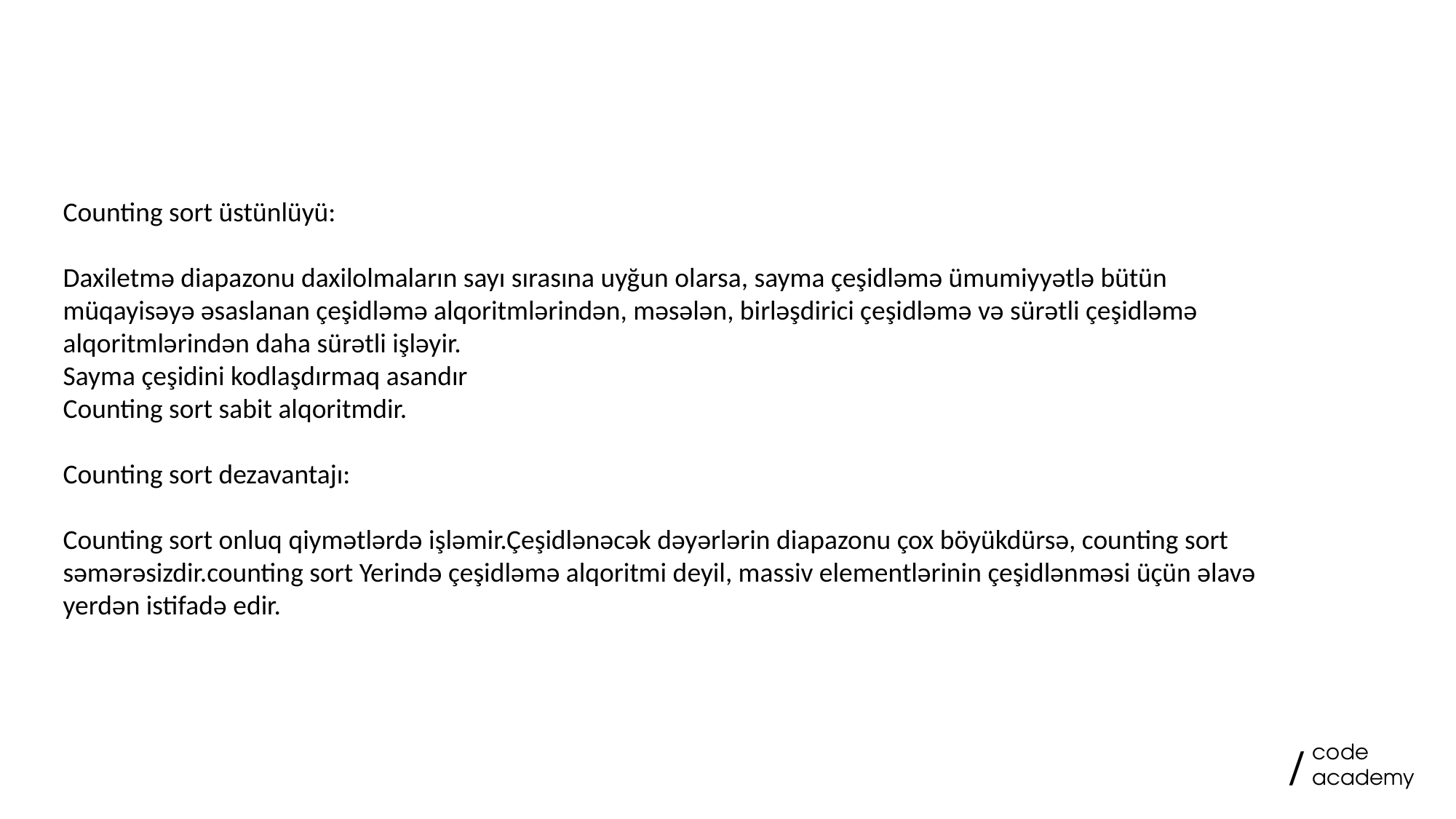

Counting sort üstünlüyü:

Daxiletmə diapazonu daxilolmaların sayı sırasına uyğun olarsa, sayma çeşidləmə ümumiyyətlə bütün müqayisəyə əsaslanan çeşidləmə alqoritmlərindən, məsələn, birləşdirici çeşidləmə və sürətli çeşidləmə alqoritmlərindən daha sürətli işləyir.
Sayma çeşidini kodlaşdırmaq asandır
Counting sort sabit alqoritmdir.

Counting sort dezavantajı:

Counting sort onluq qiymətlərdə işləmir.Çeşidlənəcək dəyərlərin diapazonu çox böyükdürsə, counting sort səmərəsizdir.counting sort Yerində çeşidləmə alqoritmi deyil, massiv elementlərinin çeşidlənməsi üçün əlavə yerdən istifadə edir.
/
code
academy